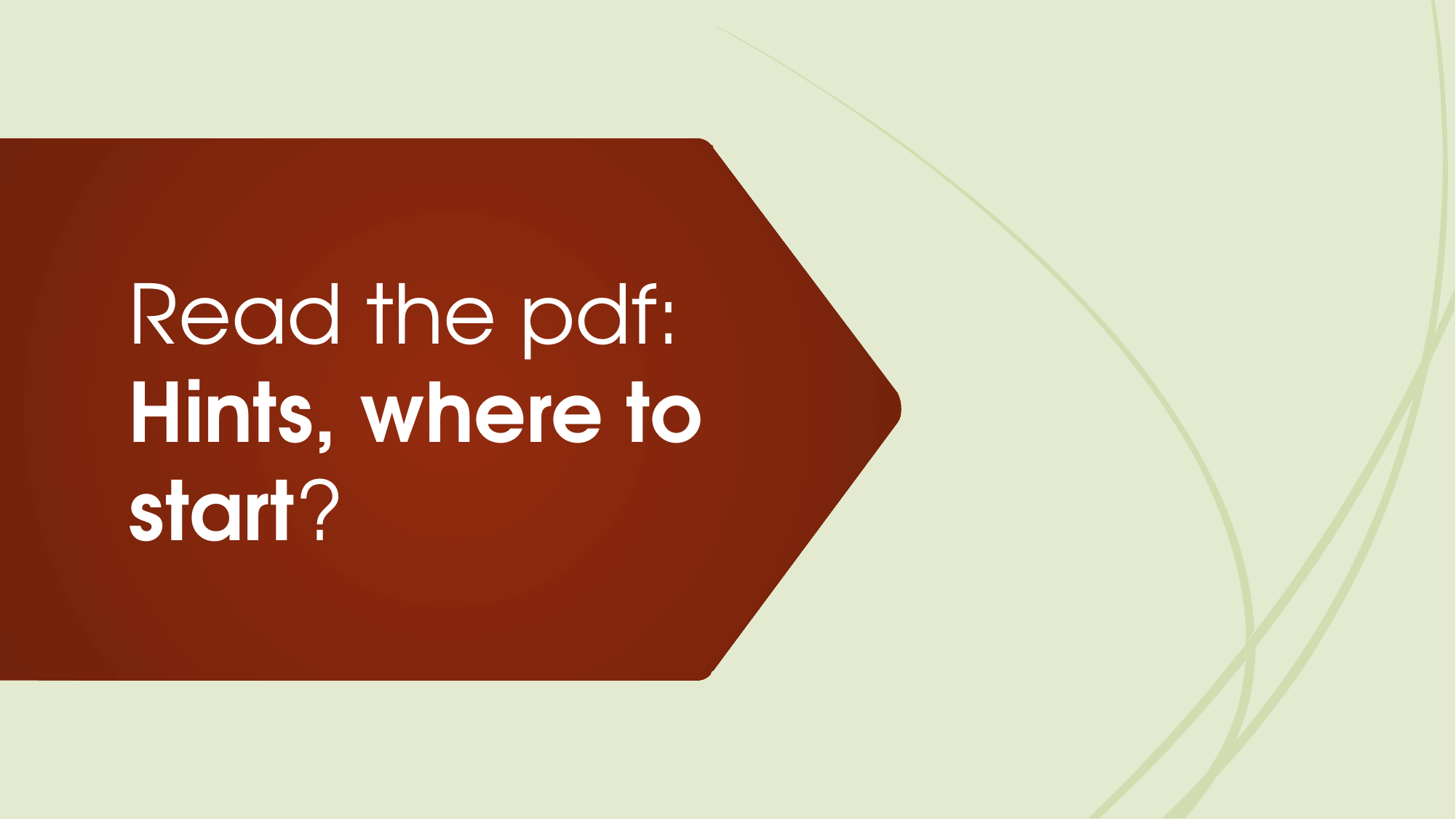

# Read the pdf: Hints, where to start?